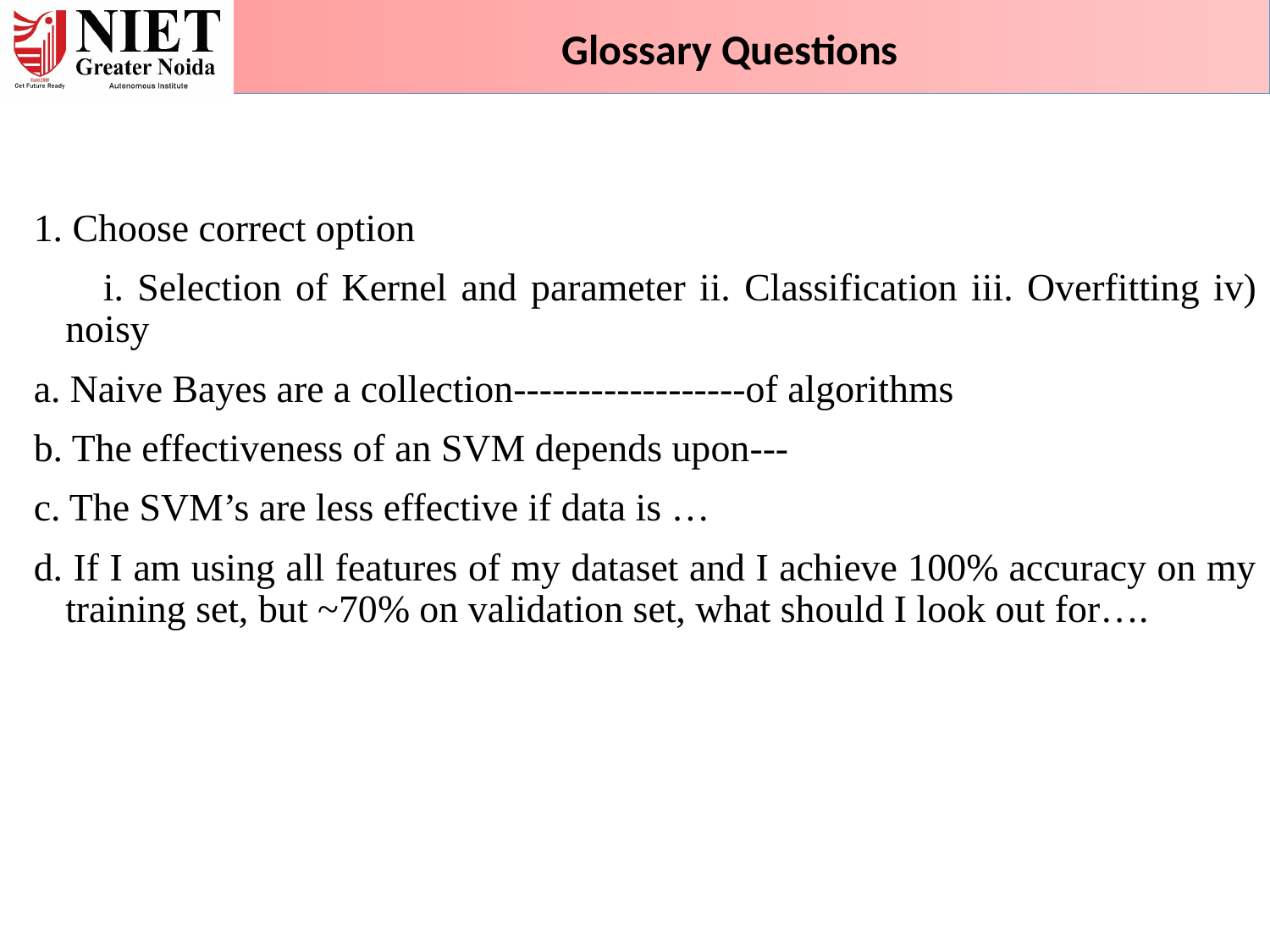

Glossary Questions

1. Choose correct option
     i. Selection of Kernel and parameter ii. Classification iii. Overfitting iv) noisy
a. Naive Bayes are a collection------------------of algorithms
b. The effectiveness of an SVM depends upon---
c. The SVM’s are less effective if data is …
d. If I am using all features of my dataset and I achieve 100% accuracy on my training set, but ~70% on validation set, what should I look out for….